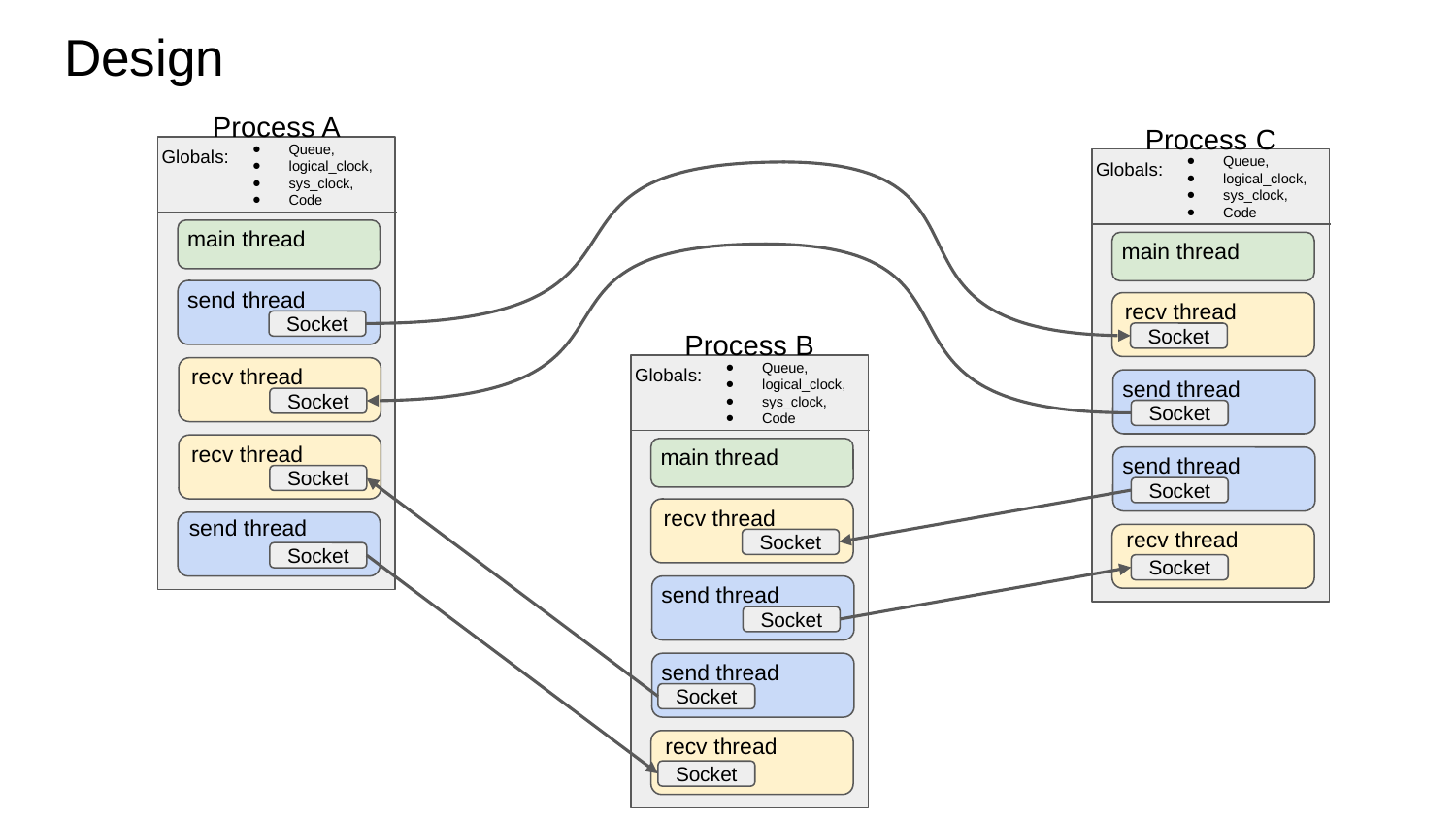

Design

Process A
Process C
Queue,
logical_clock,
sys_clock,
Code
Globals:

Queue,
logical_clock,
sys_clock,
Code
Globals:

main thread

main thread

send thread

recv thread

Socket
Process B
Socket
Queue,
logical_clock,
sys_clock,
Code
recv thread
Globals:

send thread

Socket
Socket
recv thread
main thread

send thread

Socket
Socket
recv thread

send thread

recv thread

Socket
Socket
Socket
send thread

Socket
send thread

Socket
recv thread

Socket